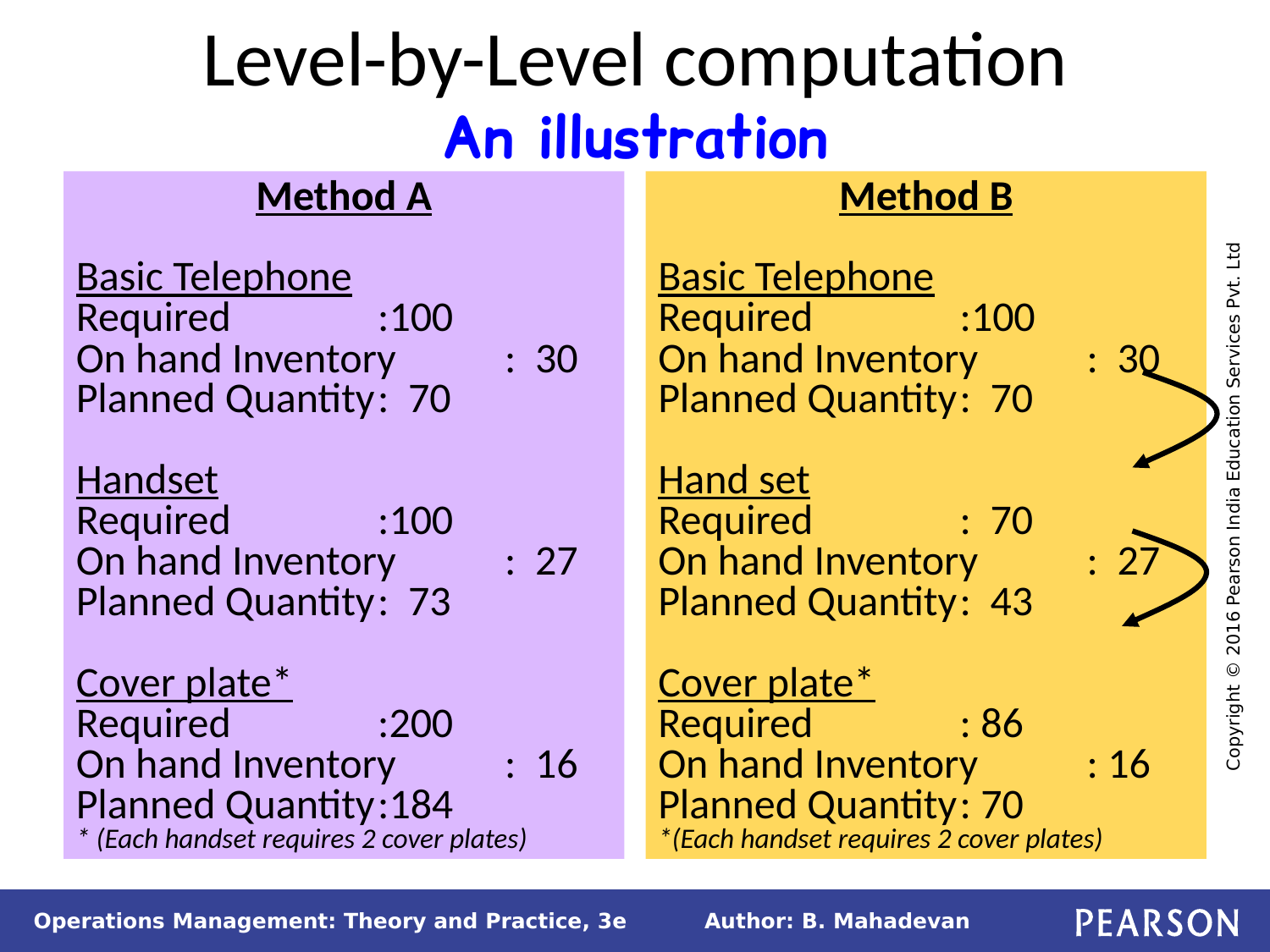

# Level-by-Level computation An illustration
Method A

Basic Telephone
Required		:100
On hand Inventory	:  30
Planned Quantity	:  70

Handset
Required		:100
On hand Inventory	:  27
Planned Quantity	:  73

Cover plate*
Required		:200
On hand Inventory 	:  16
Planned Quantity	:184
* (Each handset requires 2 cover plates)
Method B

Basic Telephone
Required		:100
On hand Inventory 	:  30
Planned Quantity	:  70

Hand set
Required		:  70
On hand Inventory 	:  27
Planned Quantity	:  43

Cover plate*
Required		: 86
On hand Inventory 	: 16
Planned Quantity	: 70
*(Each handset requires 2 cover plates)